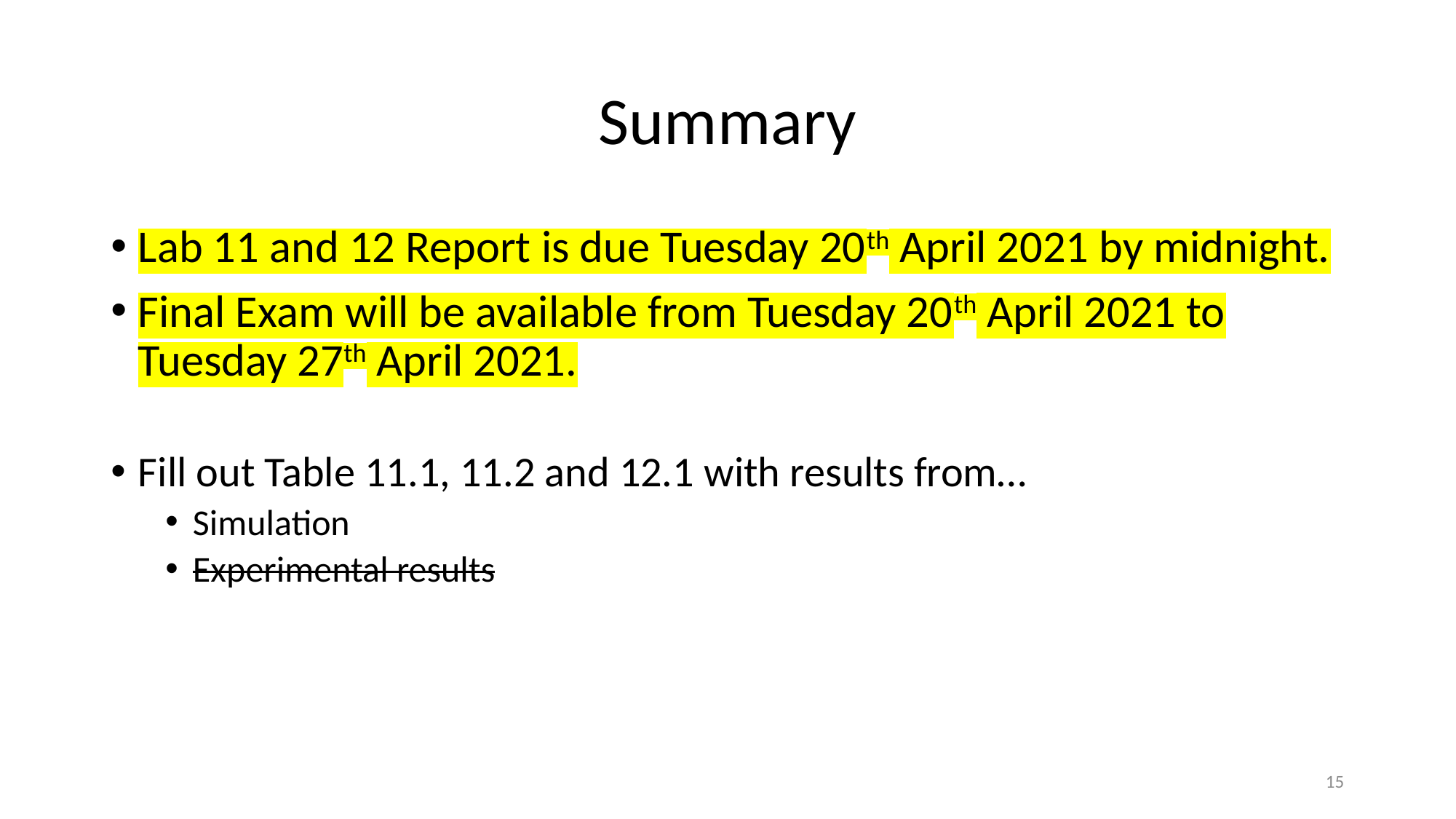

# Summary
Lab 11 and 12 Report is due Tuesday 20th April 2021 by midnight.
Final Exam will be available from Tuesday 20th April 2021 to Tuesday 27th April 2021.
Fill out Table 11.1, 11.2 and 12.1 with results from…
Simulation
Experimental results

15